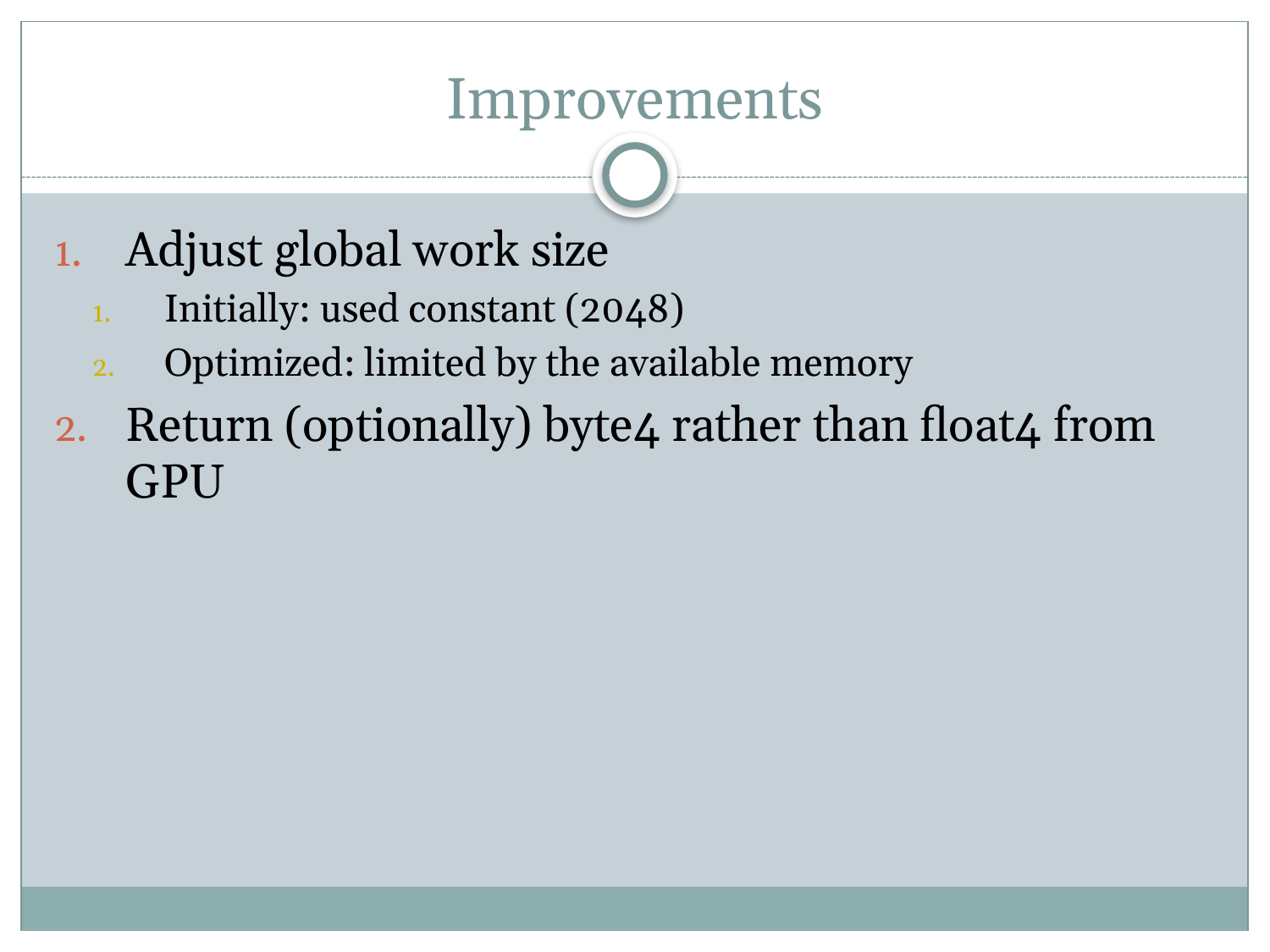

# Improvements
Adjust global work size
Initially: used constant (2048)
Optimized: limited by the available memory
Return (optionally) byte4 rather than float4 from GPU